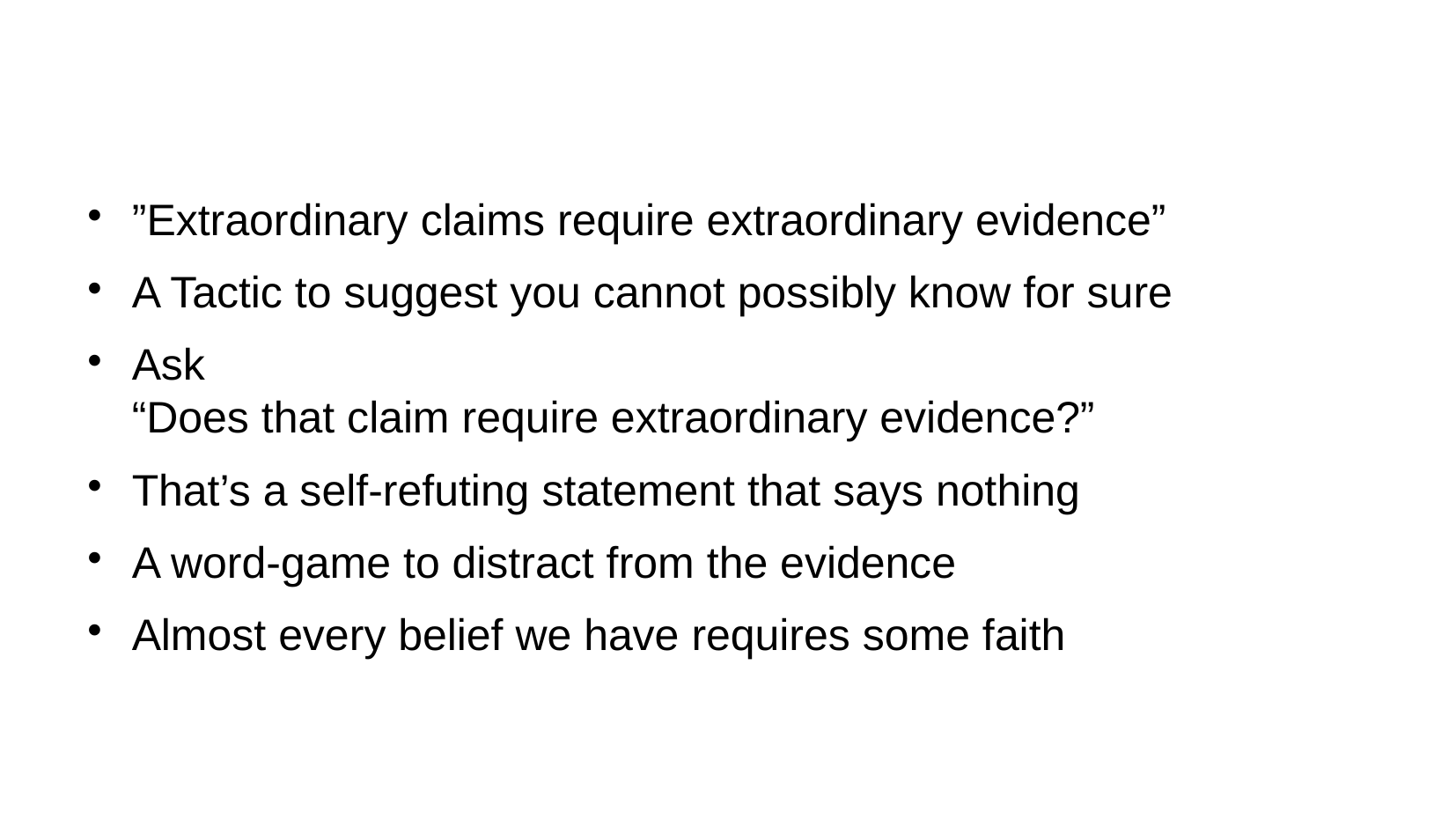

#
”Extraordinary claims require extraordinary evidence”
A Tactic to suggest you cannot possibly know for sure
Ask
“Does that claim require extraordinary evidence?”
That’s a self-refuting statement that says nothing
A word-game to distract from the evidence
Almost every belief we have requires some faith